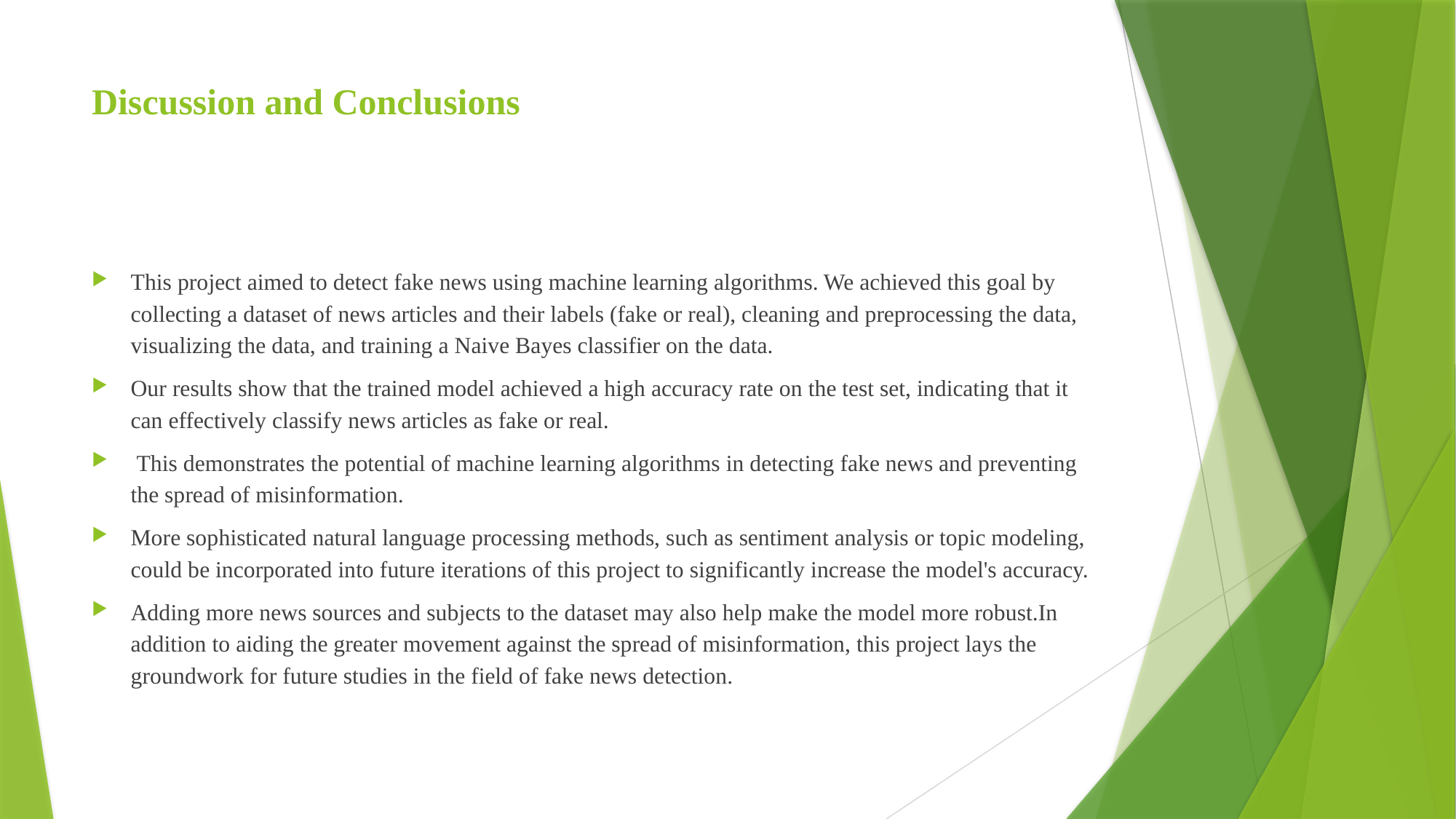

# Discussion and Conclusions
This project aimed to detect fake news using machine learning algorithms. We achieved this goal by collecting a dataset of news articles and their labels (fake or real), cleaning and preprocessing the data, visualizing the data, and training a Naive Bayes classifier on the data.
Our results show that the trained model achieved a high accuracy rate on the test set, indicating that it can effectively classify news articles as fake or real.
 This demonstrates the potential of machine learning algorithms in detecting fake news and preventing the spread of misinformation.
More sophisticated natural language processing methods, such as sentiment analysis or topic modeling, could be incorporated into future iterations of this project to significantly increase the model's accuracy.
Adding more news sources and subjects to the dataset may also help make the model more robust.In addition to aiding the greater movement against the spread of misinformation, this project lays the groundwork for future studies in the field of fake news detection.